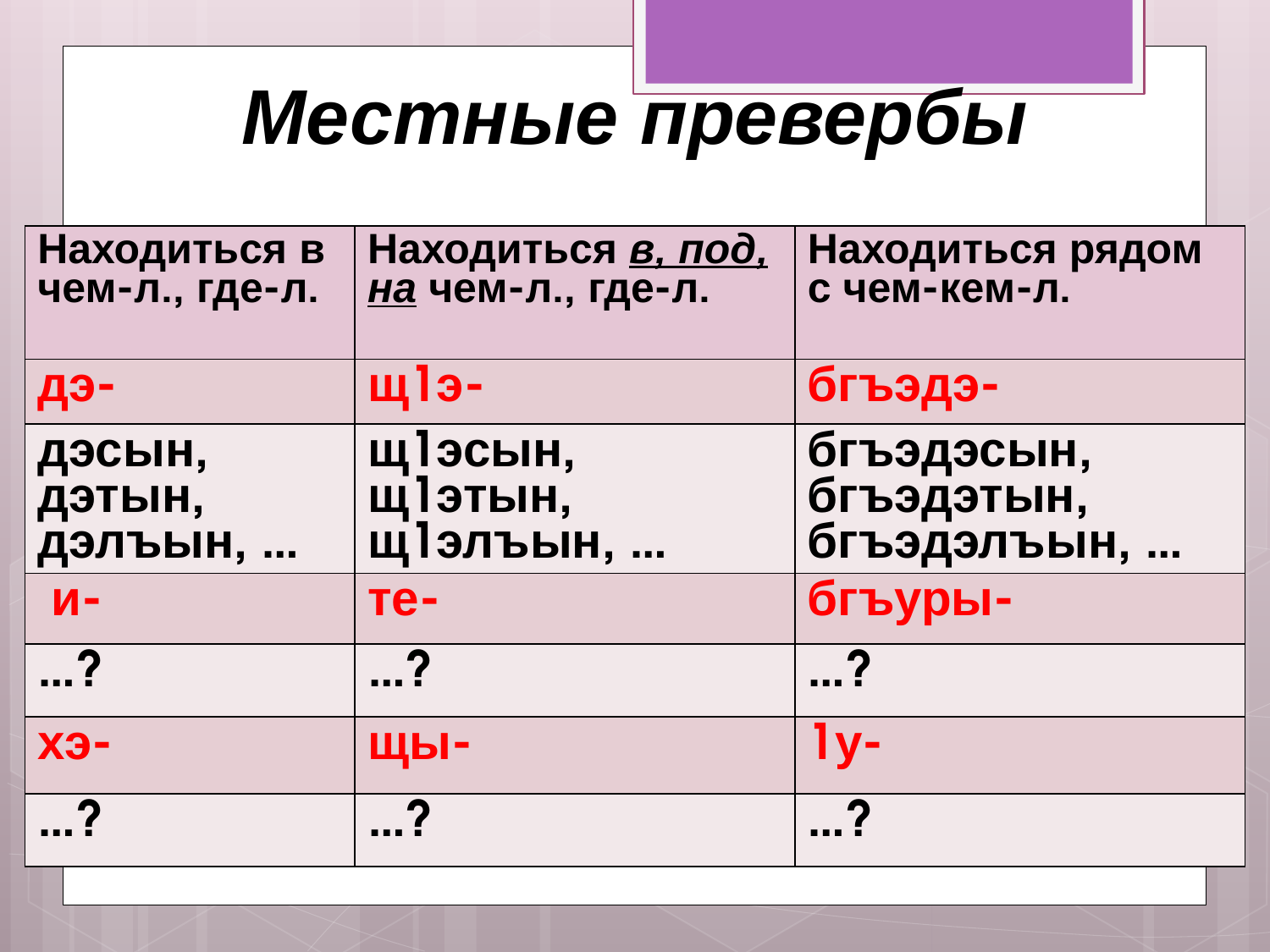

# Местные превербы
| Находиться в чем-л., где-л. | Находиться в, под, на чем-л., где-л. | Находиться рядом с чем-кем-л. |
| --- | --- | --- |
| дэ- | щ1э- | бгъэдэ- |
| дэсын, дэтын, дэлъын, … | щ1эсын, щ1этын, щ1элъын, … | бгъэдэсын, бгъэдэтын, бгъэдэлъын, … |
| и- | те- | бгъуры- |
| …? | …? | …? |
| хэ- | щы- | 1у- |
| …? | …? | …? |